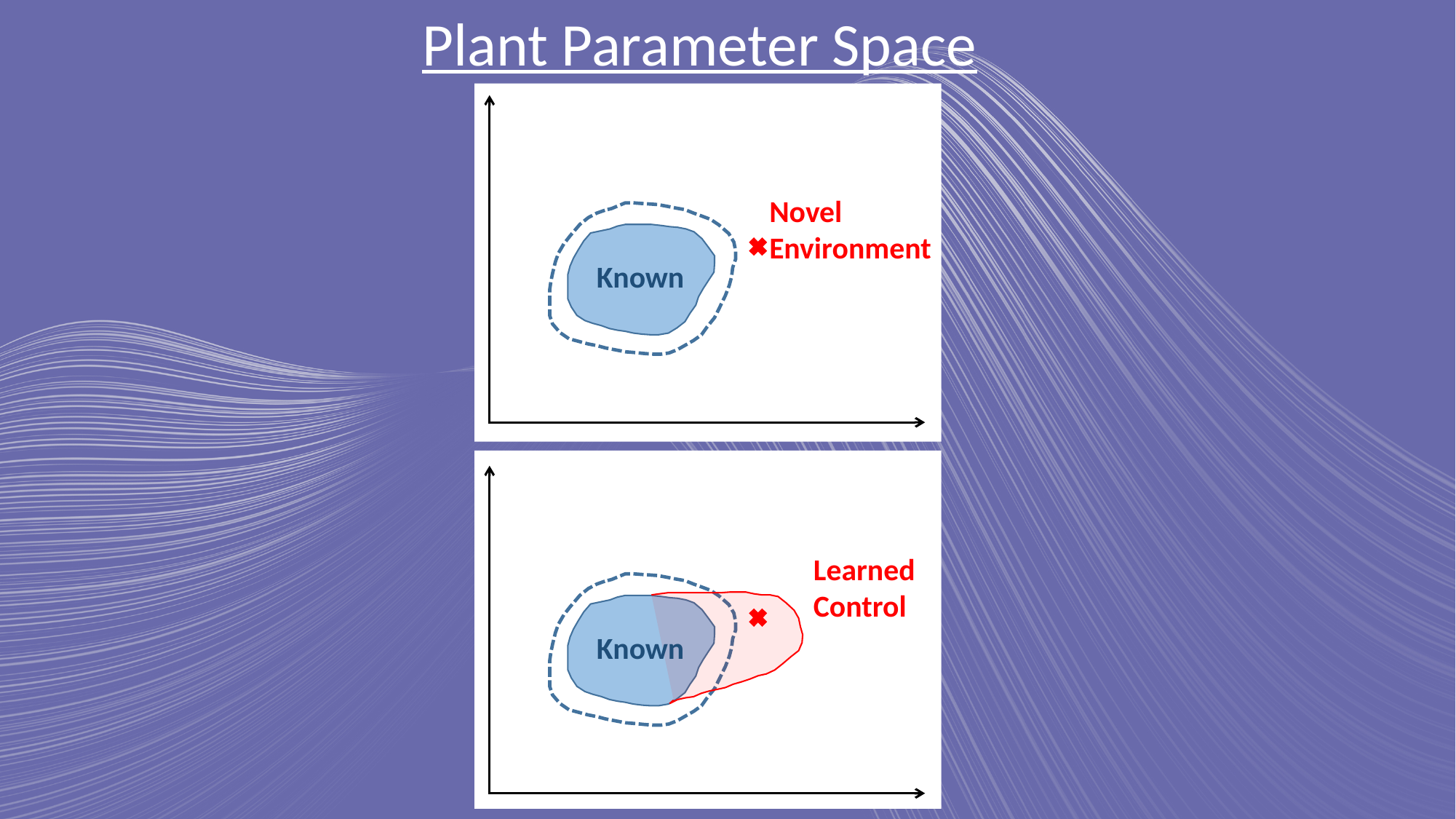

Plant Parameter Space

Novel Environment

Known

Learned Control

Known